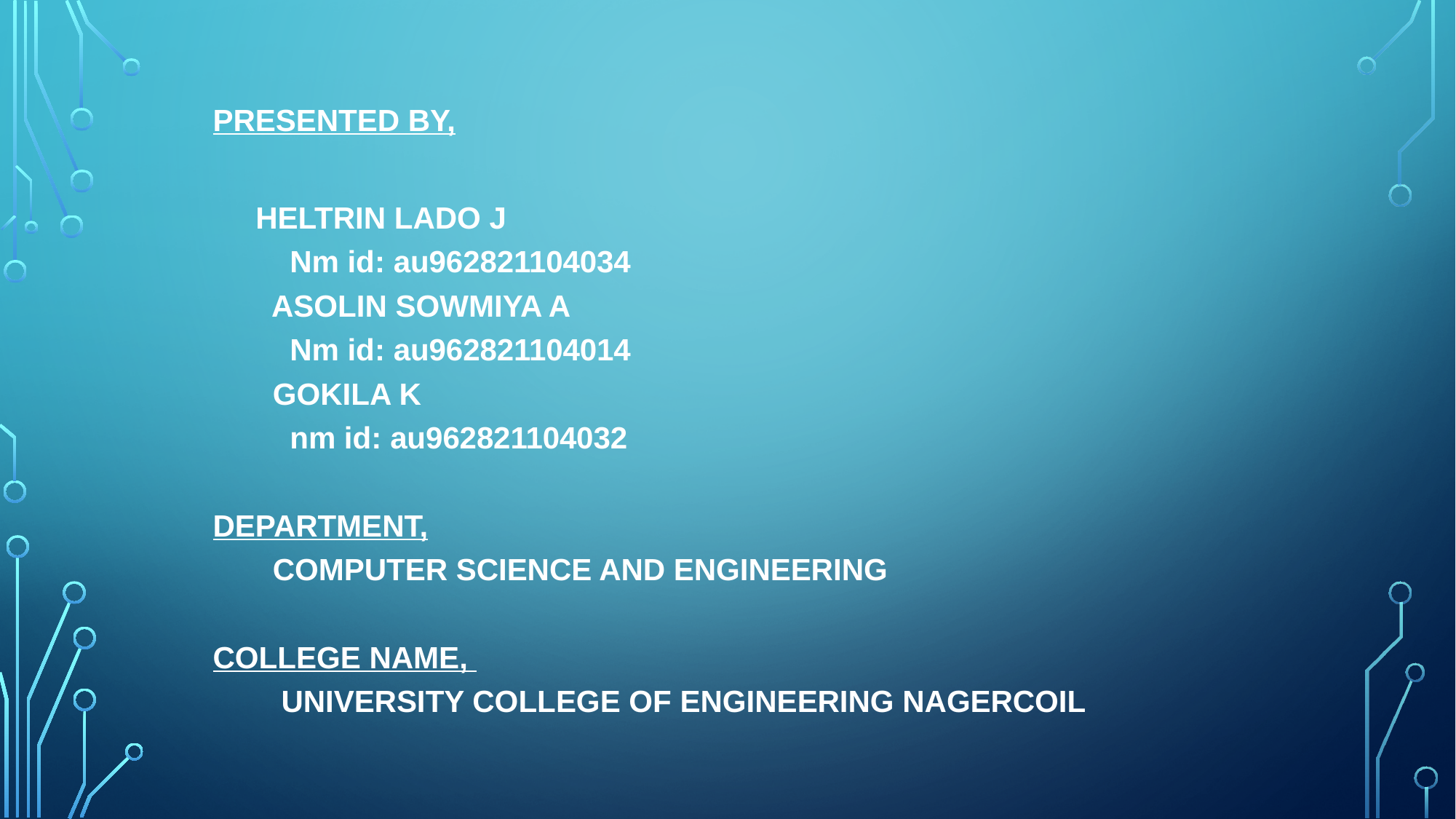

PRESENTED BY,
     HELTRIN LADO J
         Nm id: au962821104034
       ASOLIN SOWMIYA A
         Nm id: au962821104014
       GOKILA K
         nm id: au962821104032
DEPARTMENT,
       COMPUTER SCIENCE AND ENGINEERING
COLLEGE NAME,
        UNIVERSITY COLLEGE OF ENGINEERING NAGERCOIL